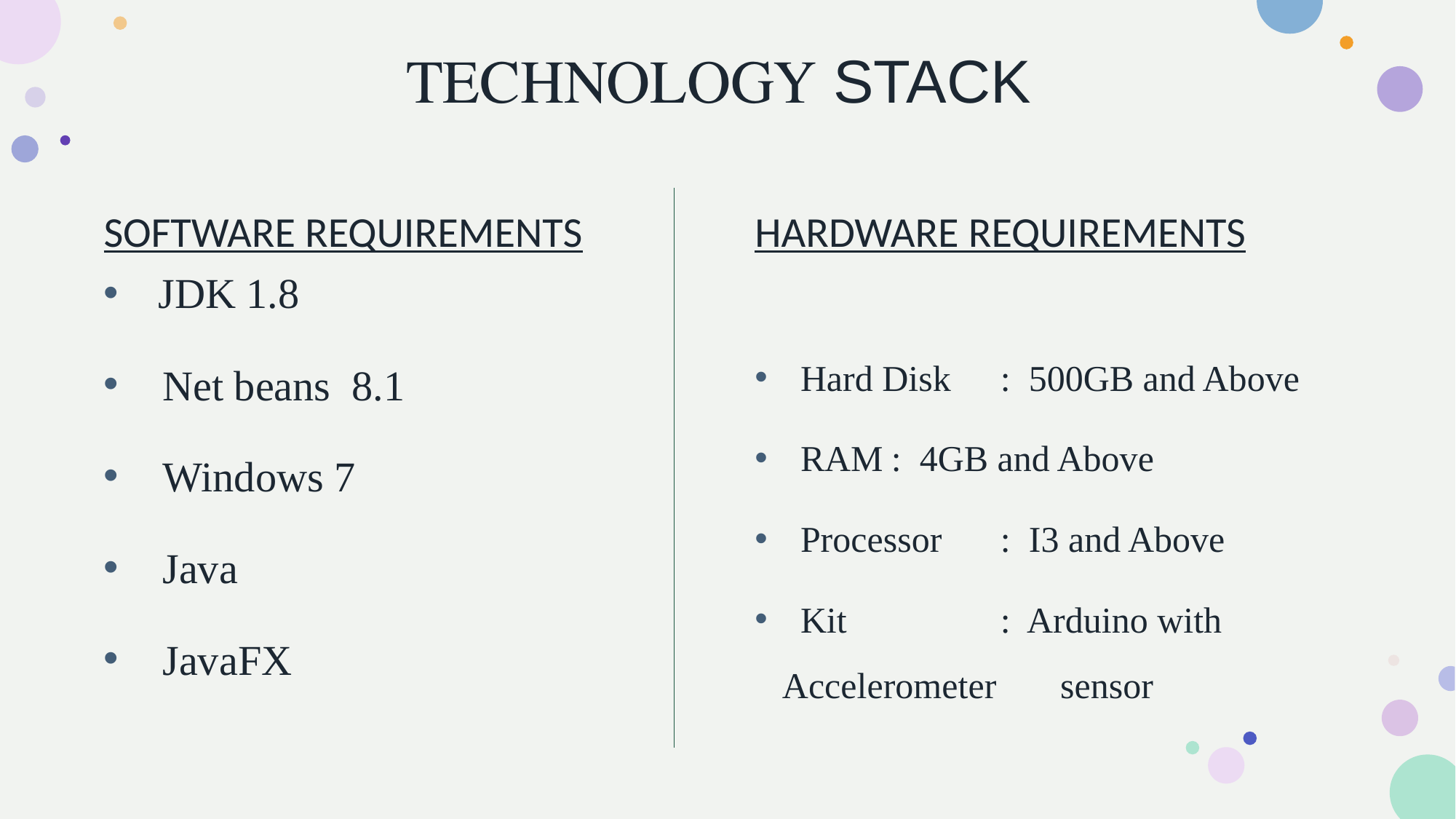

# TECHNOLOGY STACK
SOFTWARE REQUIREMENTS
JDK 1.8
   Net beans  8.1
   Windows 7
   Java
   JavaFX

HARDWARE REQUIREMENTS

  Hard Disk	:  500GB and Above
  RAM	:  4GB and Above
  Processor	:  I3 and Above
  Kit		:  Arduino with Accelerometer       sensor